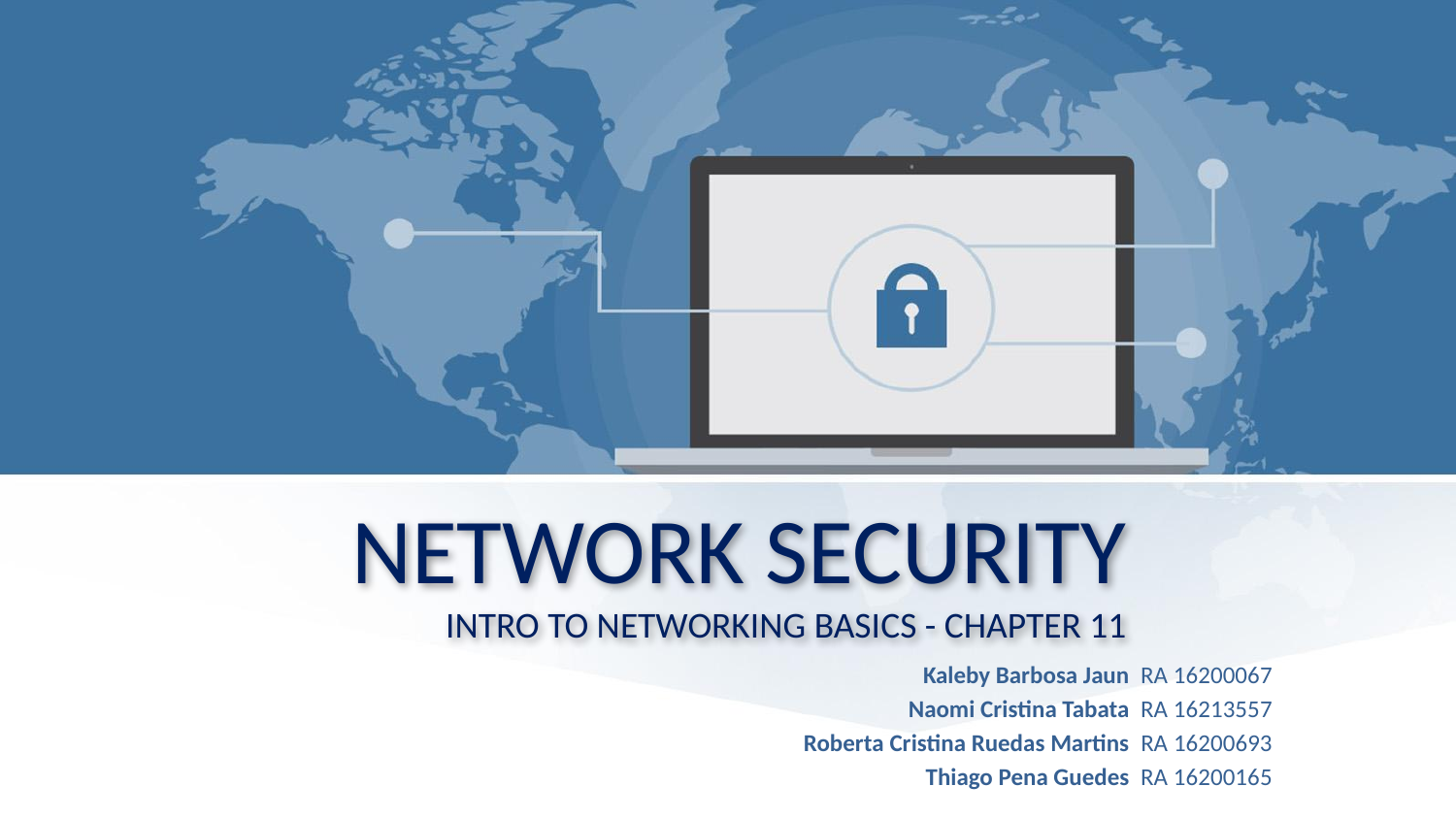

# NETWORK SECURITY INTRO TO NETWORKING BASICS - CHAPTER 11
Kaleby Barbosa Jaun  RA 16200067
Naomi Cristina Tabata  RA 16213557
Roberta Cristina Ruedas Martins  RA 16200693
Thiago Pena Guedes  RA 16200165